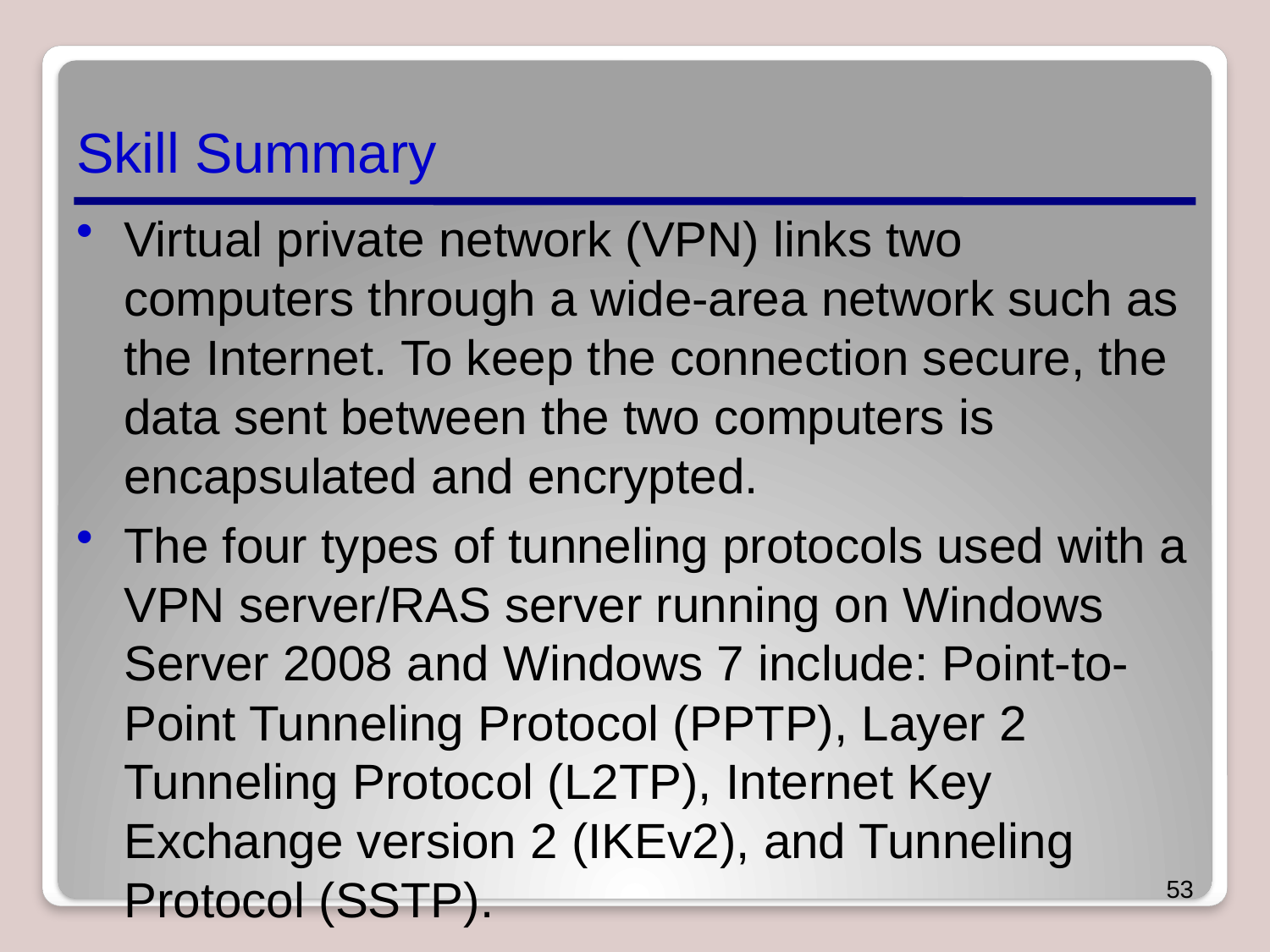

# Skill Summary
Virtual private network (VPN) links two computers through a wide-area network such as the Internet. To keep the connection secure, the data sent between the two computers is encapsulated and encrypted.
The four types of tunneling protocols used with a VPN server/RAS server running on Windows Server 2008 and Windows 7 include: Point-to-Point Tunneling Protocol (PPTP), Layer 2 Tunneling Protocol (L2TP), Internet Key Exchange version 2 (IKEv2), and Tunneling Protocol (SSTP).

53